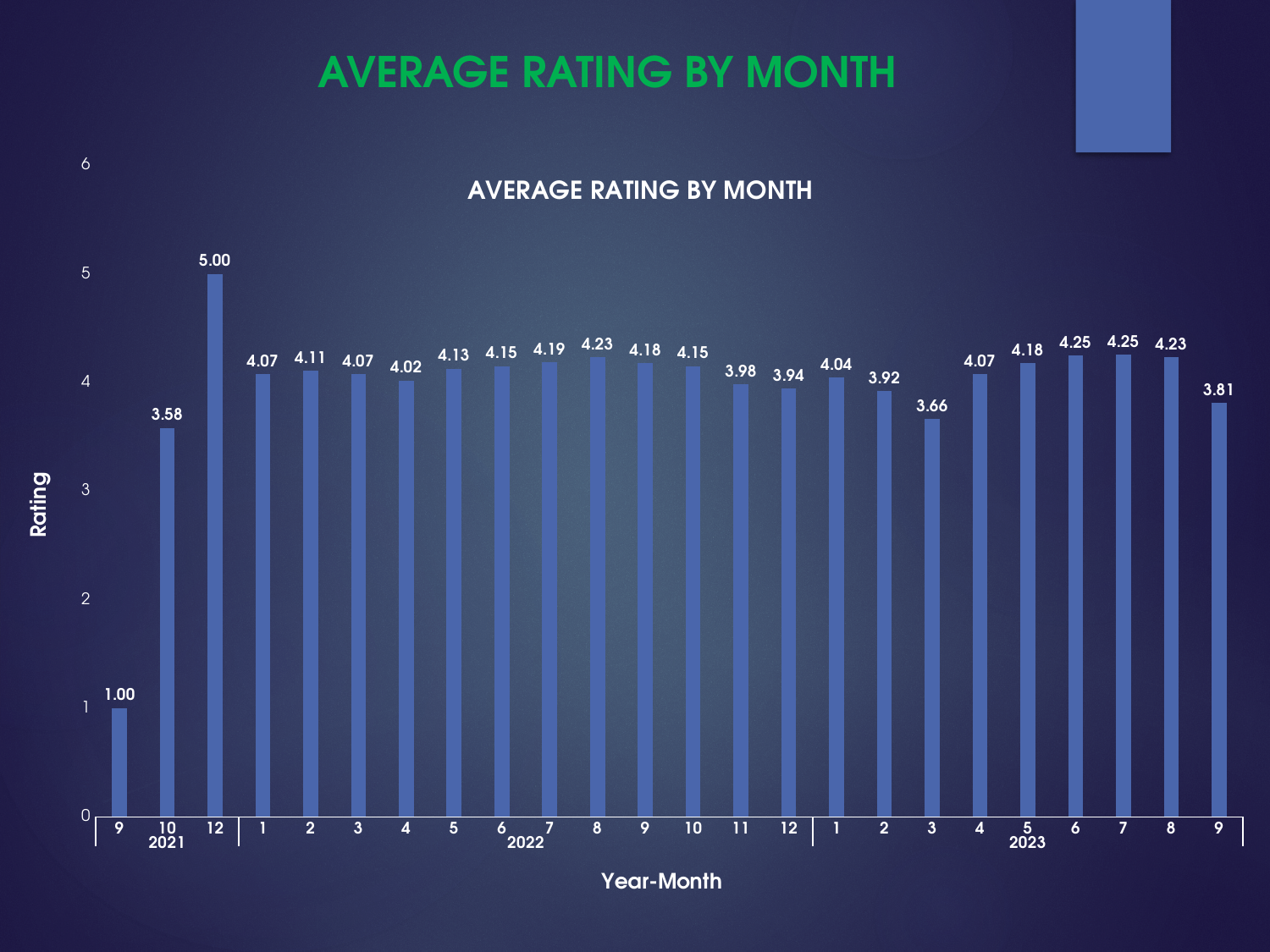

AVERAGE RATING BY MONTH

### Chart: AVERAGE RATING BY MONTH

| Category | Total |
|---|---|
| 9 | 1.0 |
| 10 | 3.580645 |
| 12 | 5.0 |
| 1 | 4.074468 |
| 2 | 4.108091 |
| 3 | 4.074989 |
| 4 | 4.018121 |
| 5 | 4.127948 |
| 6 | 4.14994 |
| 7 | 4.185686 |
| 8 | 4.231523 |
| 9 | 4.179975 |
| 10 | 4.149466 |
| 11 | 3.981945 |
| 12 | 3.944345 |
| 1 | 4.044135 |
| 2 | 3.918639 |
| 3 | 3.664212 |
| 4 | 4.074295 |
| 5 | 4.176649 |
| 6 | 4.248797 |
| 7 | 4.253842 |
| 8 | 4.232247 |
| 9 | 3.810526 |